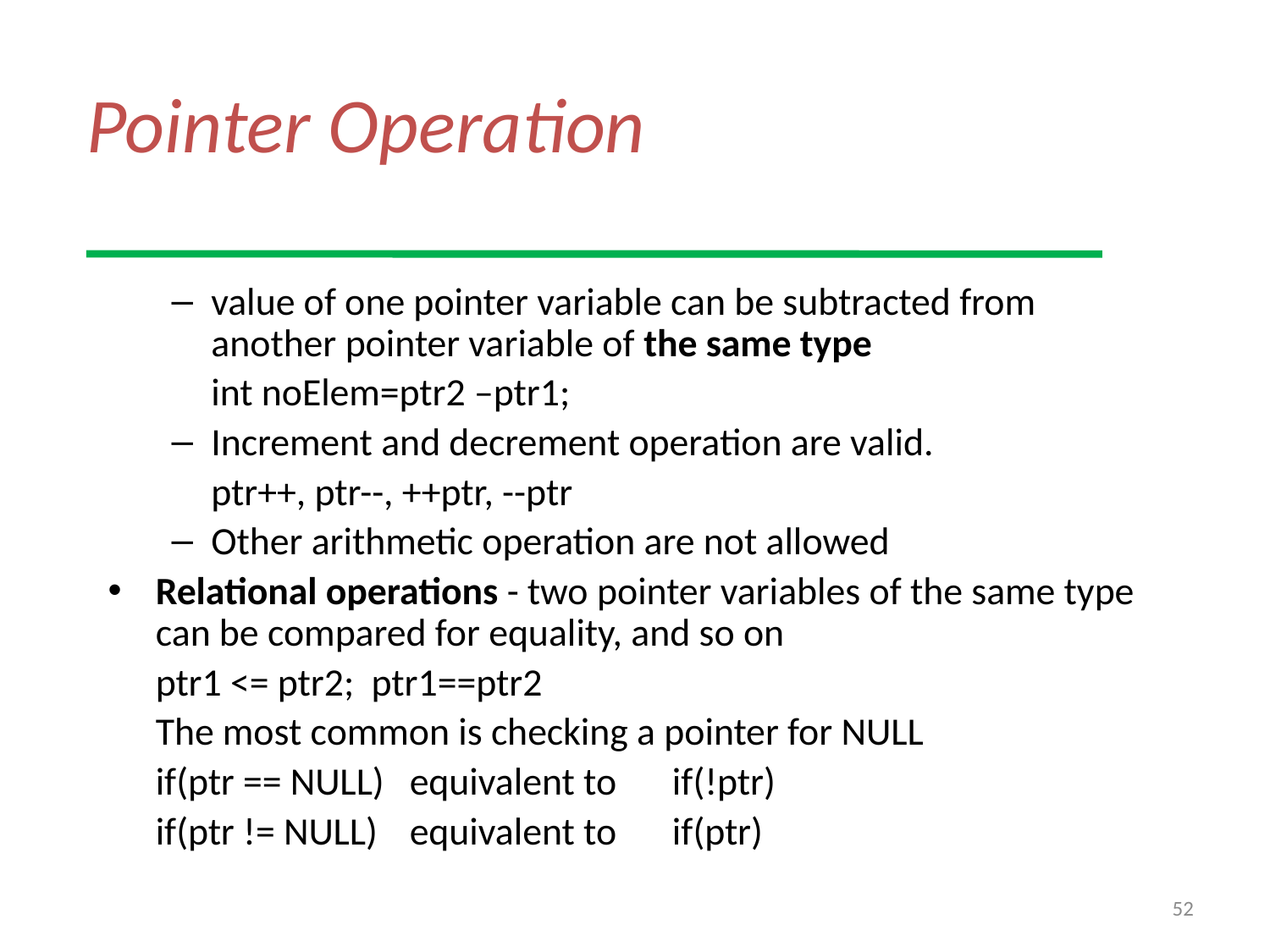

# Pointer Operation
value of one pointer variable can be subtracted from another pointer variable of the same type
	int noElem=ptr2 –ptr1;
Increment and decrement operation are valid.
	ptr++, ptr--, ++ptr, --ptr
Other arithmetic operation are not allowed
Relational operations - two pointer variables of the same type can be compared for equality, and so on
	ptr1 <= ptr2;  ptr1==ptr2
	The most common is checking a pointer for NULL
	if(ptr == NULL)	equivalent to	 if(!ptr)
	if(ptr != NULL)	equivalent to	 if(ptr)

52